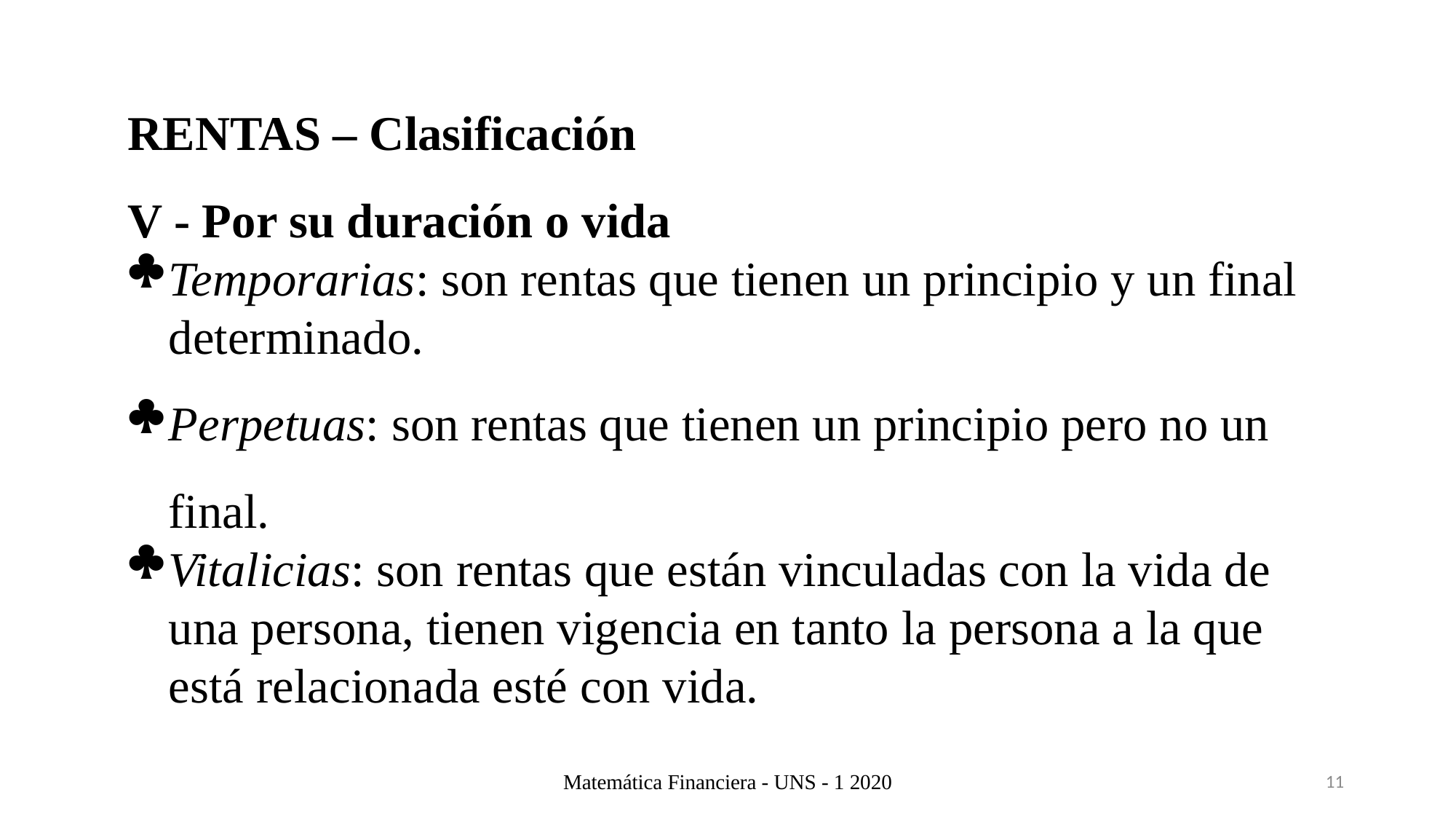

RENTAS – Clasificación
V - Por su duración o vida
Temporarias: son rentas que tienen un principio y un final determinado.
Perpetuas: son rentas que tienen un principio pero no un final.
Vitalicias: son rentas que están vinculadas con la vida de una persona, tienen vigencia en tanto la persona a la que está relacionada esté con vida.
Matemática Financiera - UNS - 1 2020
11